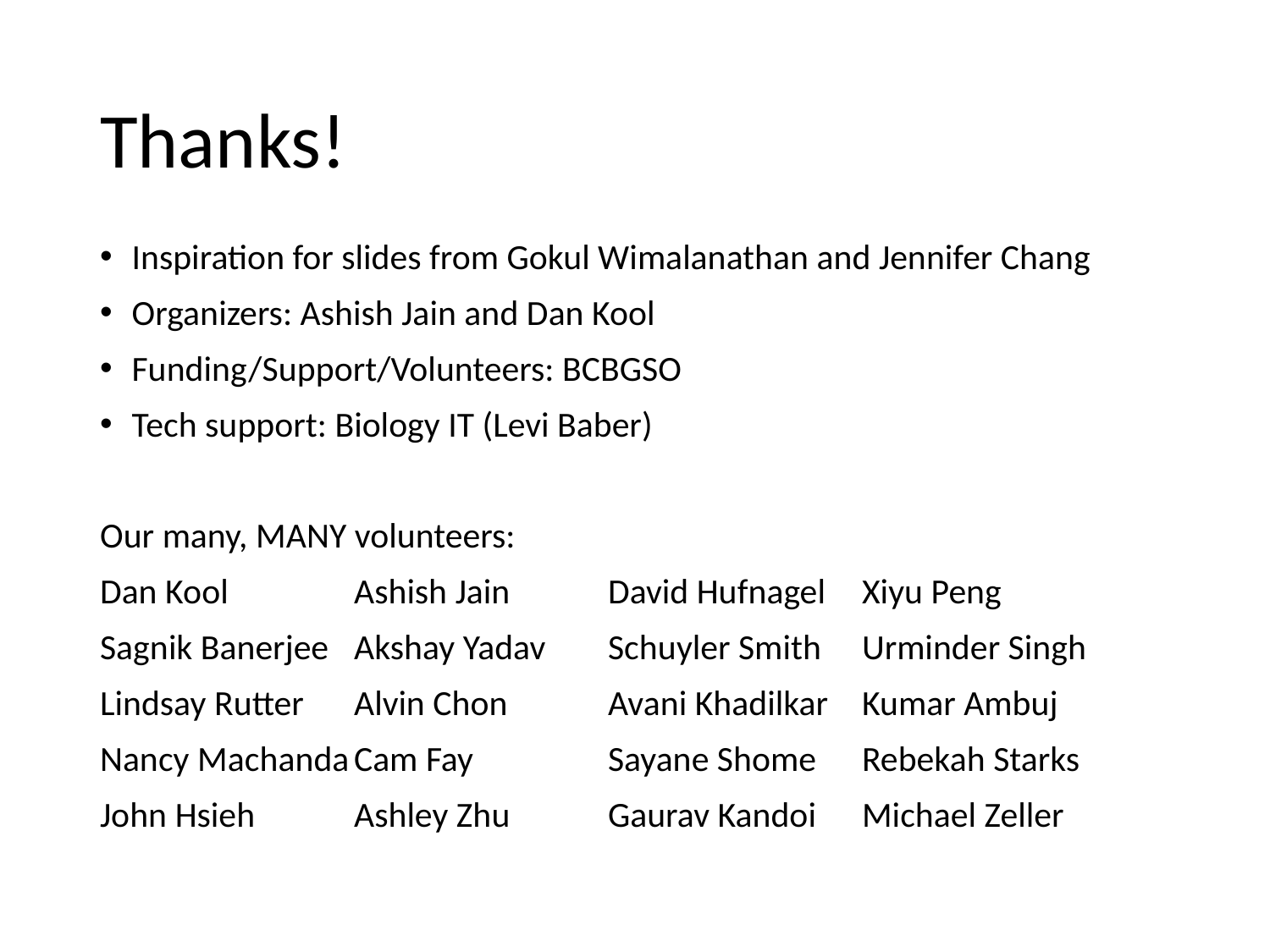

# Thanks!
Inspiration for slides from Gokul Wimalanathan and Jennifer Chang
Organizers: Ashish Jain and Dan Kool
Funding/Support/Volunteers: BCBGSO
Tech support: Biology IT (Levi Baber)

Our many, MANY volunteers:
Dan Kool	Ashish Jain	David Hufnagel	Xiyu Peng
Sagnik Banerjee	Akshay Yadav	Schuyler Smith	Urminder Singh
Lindsay Rutter	Alvin Chon	Avani Khadilkar	Kumar Ambuj
Nancy Machanda	Cam Fay		Sayane Shome	Rebekah Starks
John Hsieh	Ashley Zhu	Gaurav Kandoi	Michael Zeller